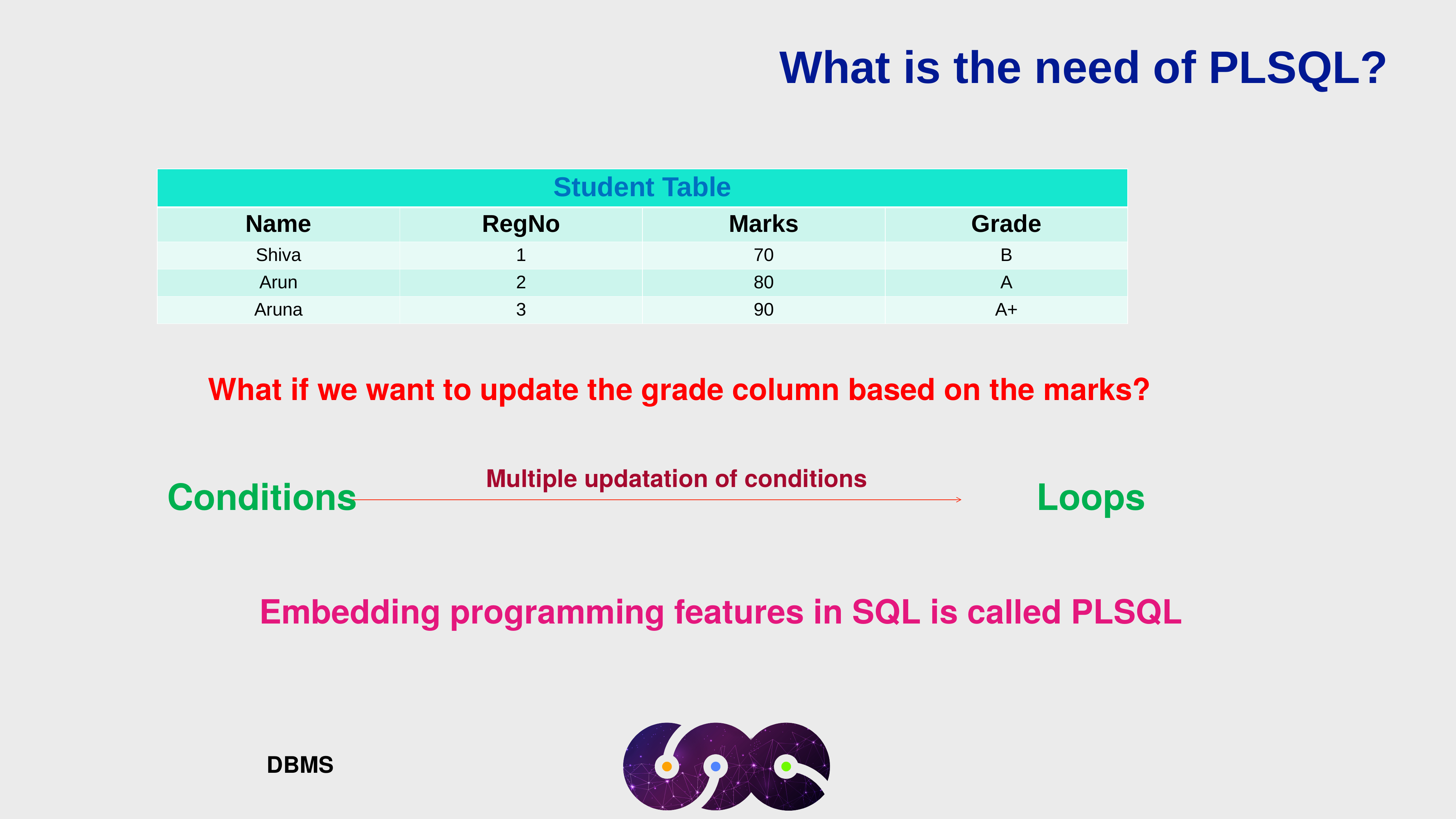

What is the need of PLSQL?
| Student Table |  |  |  |
| --- | --- | --- | --- |
| Name | RegNo | Marks | Grade |
| Shiva | 1 | 70 | B |
| Arun | 2 | 80 | A |
| Aruna | 3 | 90 | A+ |
What if we want to update the grade column based on the marks?
Multiple updatation of conditions
Conditions
Loops
Embedding programming features in SQL is called PLSQL